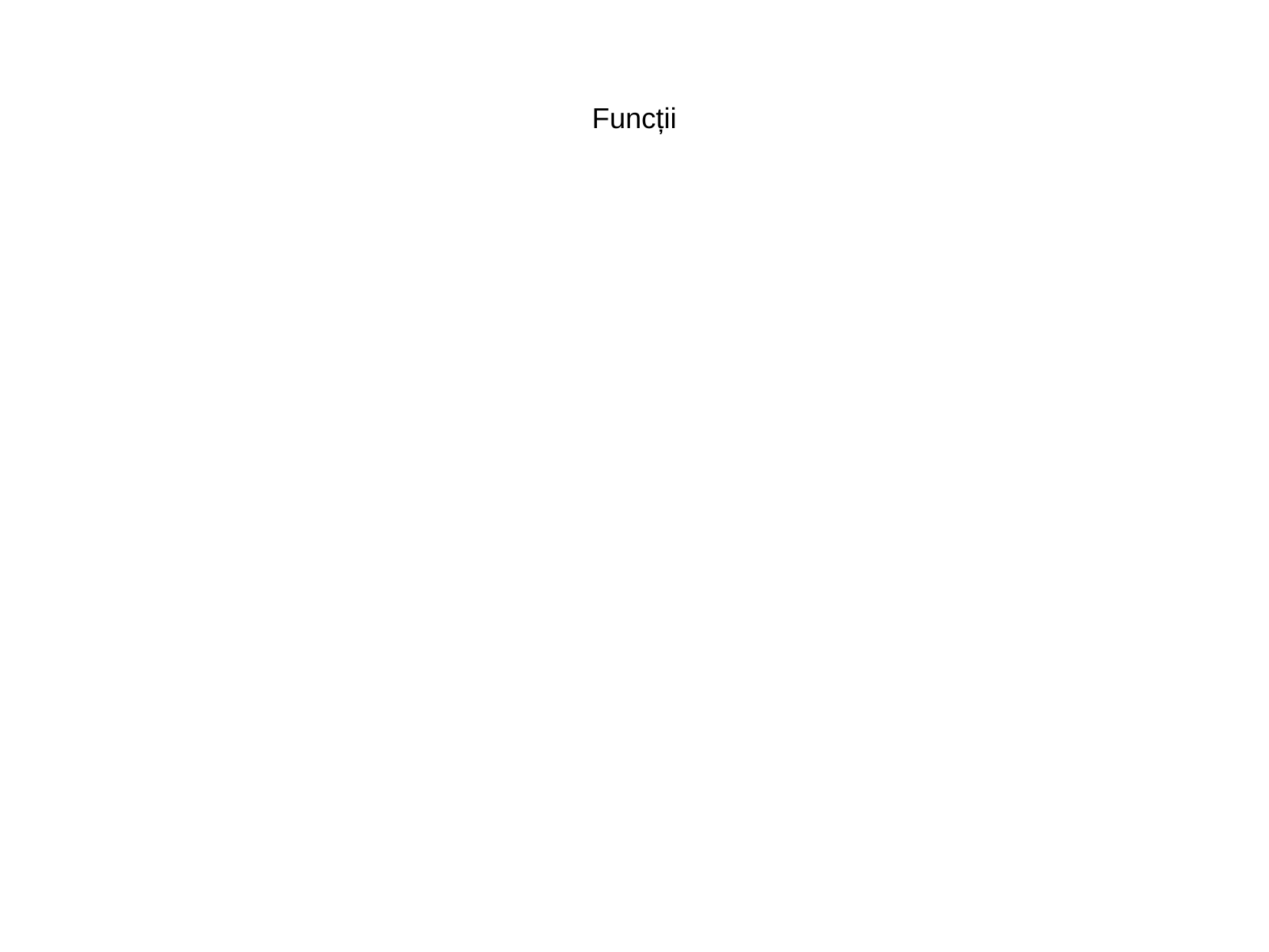

Funcții
>>> def func(nr):
...          return func(nr - 1) * nr if nr > 1 else 1
...
>>> func(4)
24
>>> def func2(nr):
...          return func(nr) / (func(func2.k) * func(nr - func2.k))
...
>>> func2.k = 2